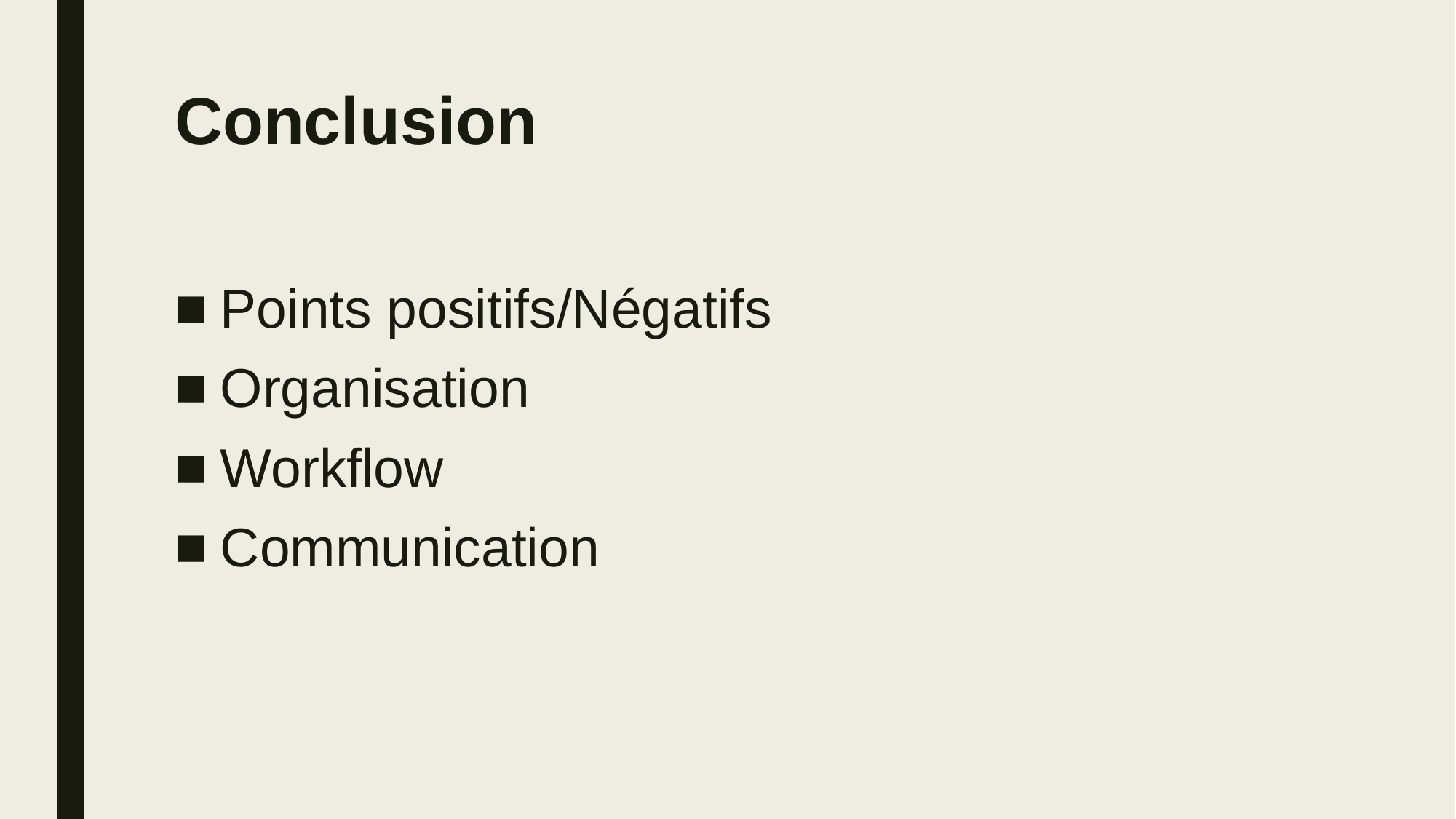

# Conclusion
Points positifs/Négatifs
Organisation
Workflow
Communication